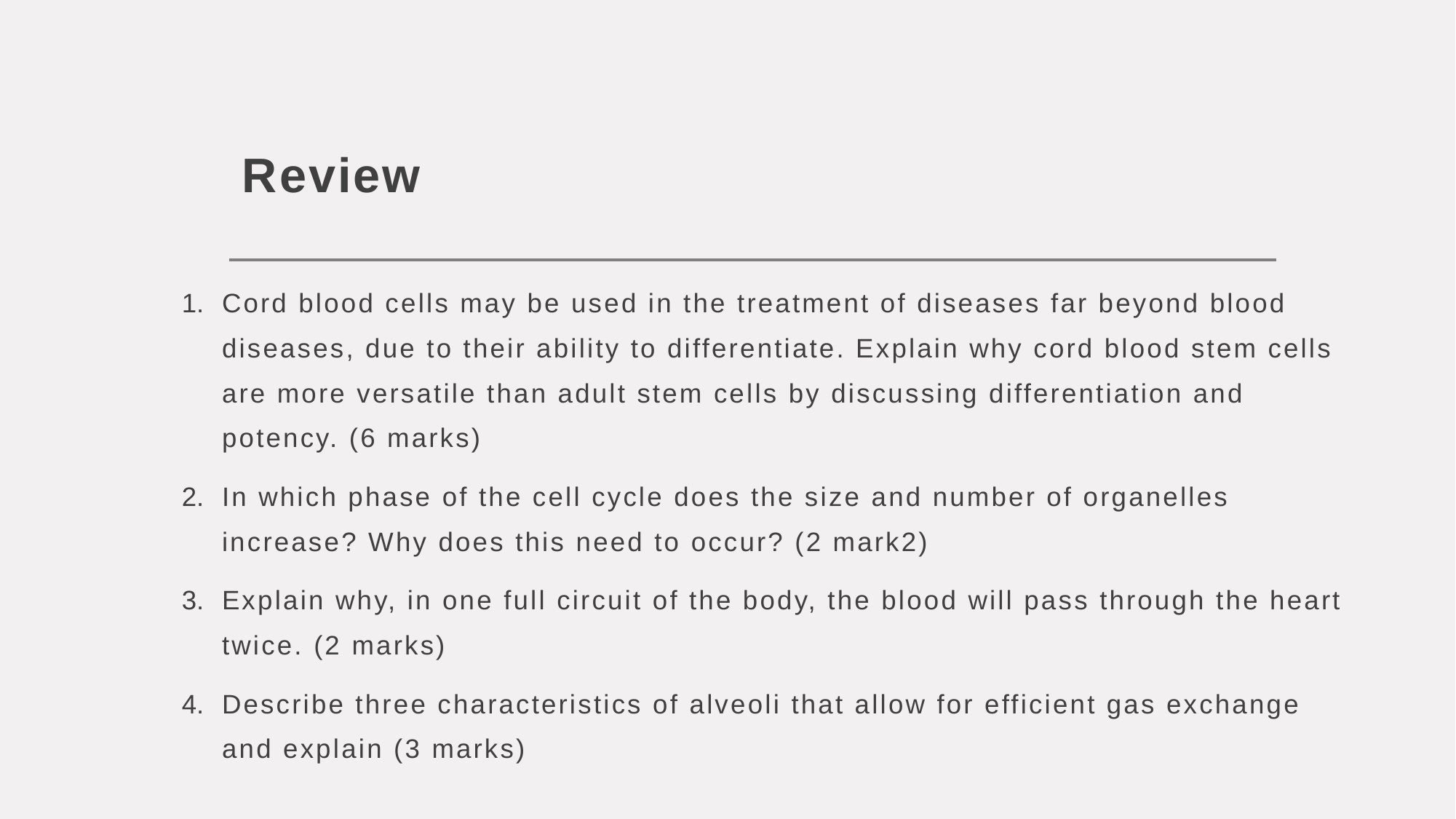

# Review
Cord blood cells may be used in the treatment of diseases far beyond blood diseases, due to their ability to differentiate. Explain why cord blood stem cells are more versatile than adult stem cells by discussing differentiation and potency. (6 marks)
In which phase of the cell cycle does the size and number of organelles increase? Why does this need to occur? (2 mark2)
Explain why, in one full circuit of the body, the blood will pass through the heart twice. (2 marks)
Describe three characteristics of alveoli that allow for efficient gas exchange and explain (3 marks)